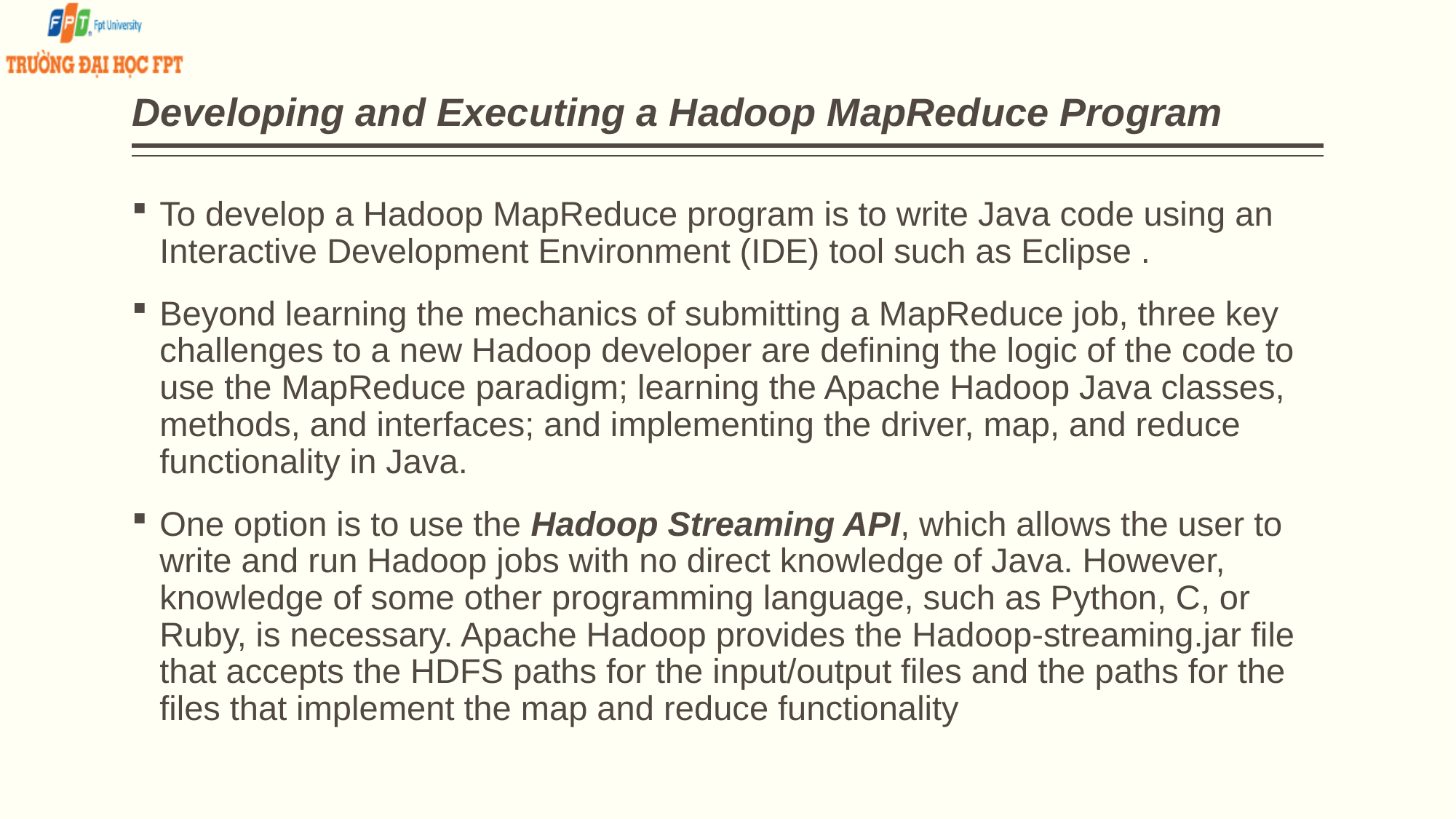

# Developing and Executing a Hadoop MapReduce Program
To develop a Hadoop MapReduce program is to write Java code using an Interactive Development Environment (IDE) tool such as Eclipse .
Beyond learning the mechanics of submitting a MapReduce job, three key challenges to a new Hadoop developer are defining the logic of the code to use the MapReduce paradigm; learning the Apache Hadoop Java classes, methods, and interfaces; and implementing the driver, map, and reduce functionality in Java.
One option is to use the Hadoop Streaming API, which allows the user to write and run Hadoop jobs with no direct knowledge of Java. However, knowledge of some other programming language, such as Python, C, or Ruby, is necessary. Apache Hadoop provides the Hadoop-streaming.jar file that accepts the HDFS paths for the input/output files and the paths for the files that implement the map and reduce functionality